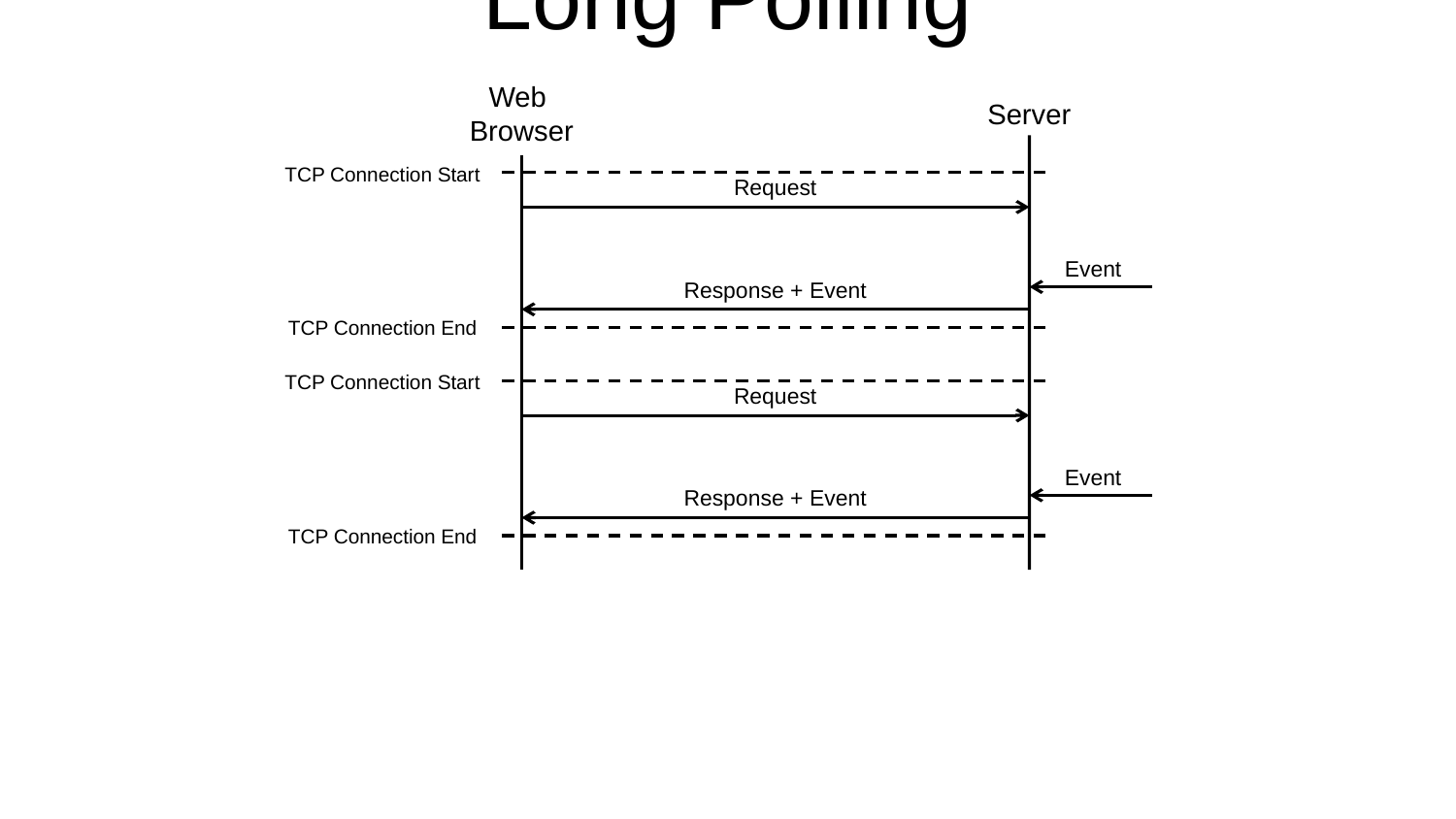

Long Polling
Web
Browser
Server
TCP Connection Start
Request
Event
Response + Event
TCP Connection End
TCP Connection Start
Request
Event
Response + Event
TCP Connection End